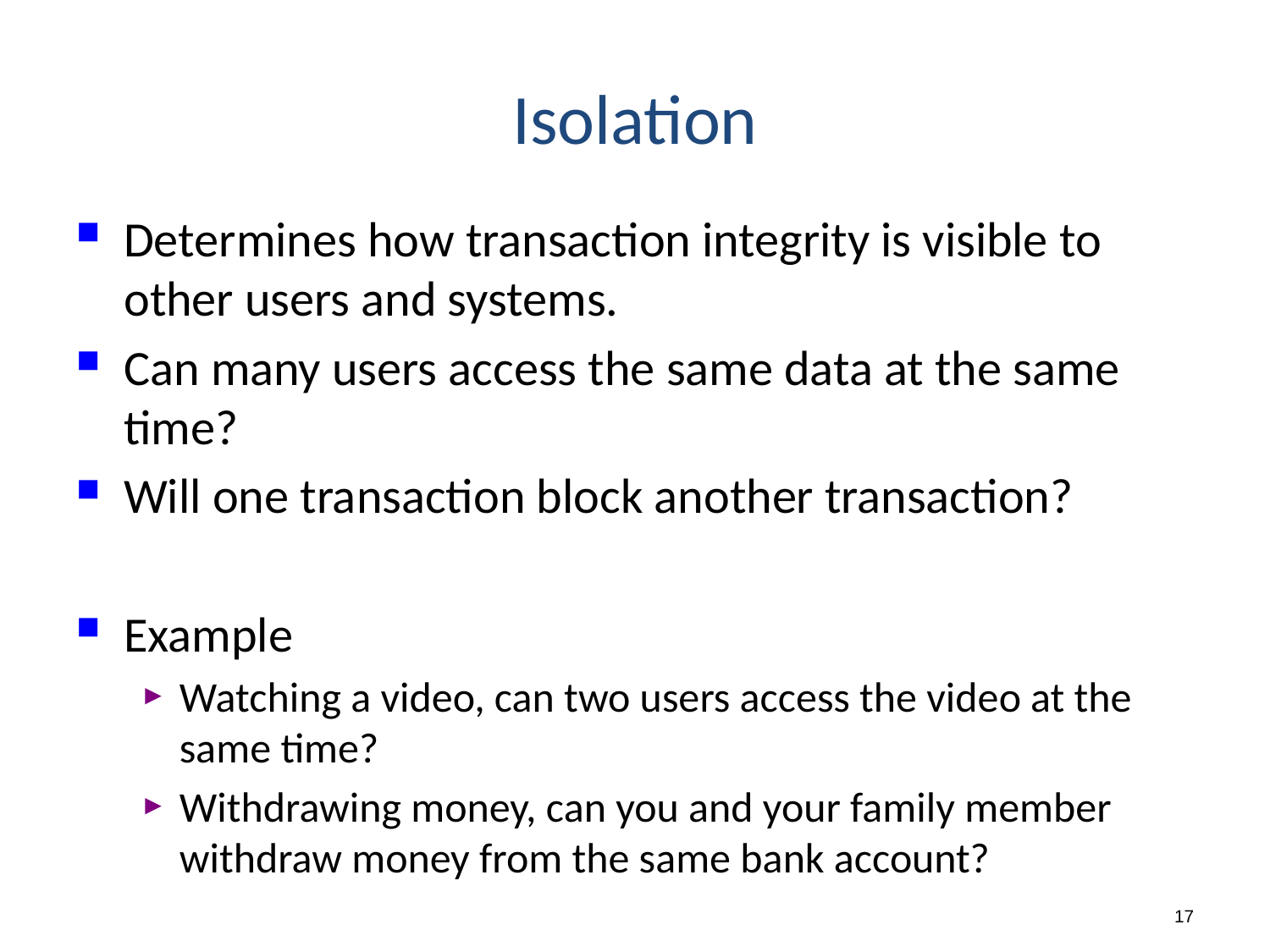

# Isolation
Determines how transaction integrity is visible to other users and systems.
Can many users access the same data at the same time?
Will one transaction block another transaction?

Example
Watching a video, can two users access the video at the same time?
Withdrawing money, can you and your family member withdraw money from the same bank account?
17